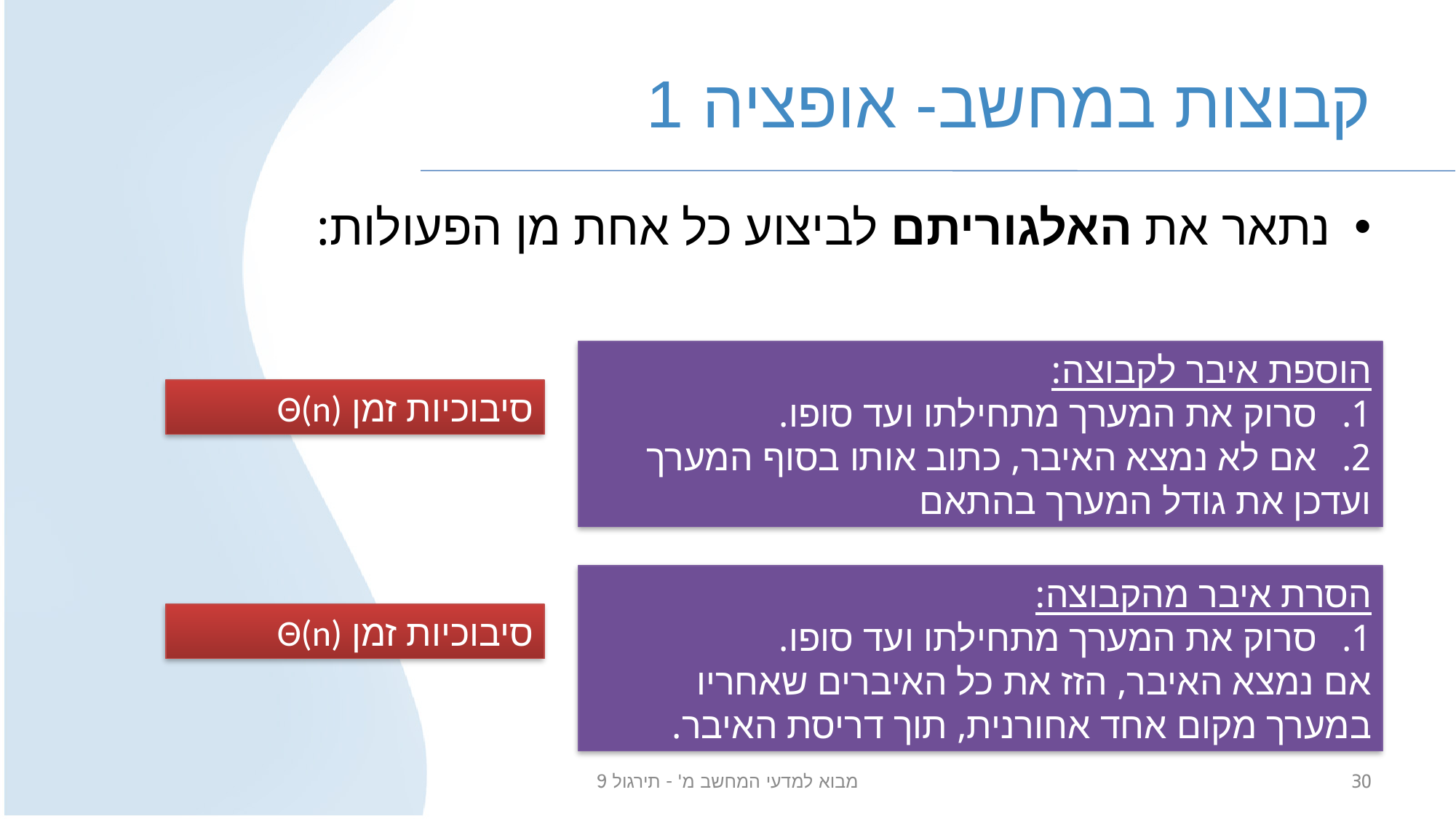

# קבוצות במחשב- אופציה 1
נתאר את האלגוריתם לביצוע כל אחת מן הפעולות:
הוספת איבר לקבוצה:
סרוק את המערך מתחילתו ועד סופו.
אם לא נמצא האיבר, כתוב אותו בסוף המערך
ועדכן את גודל המערך בהתאם
סיבוכיות זמן Θ(n)
הסרת איבר מהקבוצה:
סרוק את המערך מתחילתו ועד סופו.
אם נמצא האיבר, הזז את כל האיברים שאחריו
במערך מקום אחד אחורנית, תוך דריסת האיבר.
סיבוכיות זמן Θ(n)
מבוא למדעי המחשב מ' - תירגול 9
30